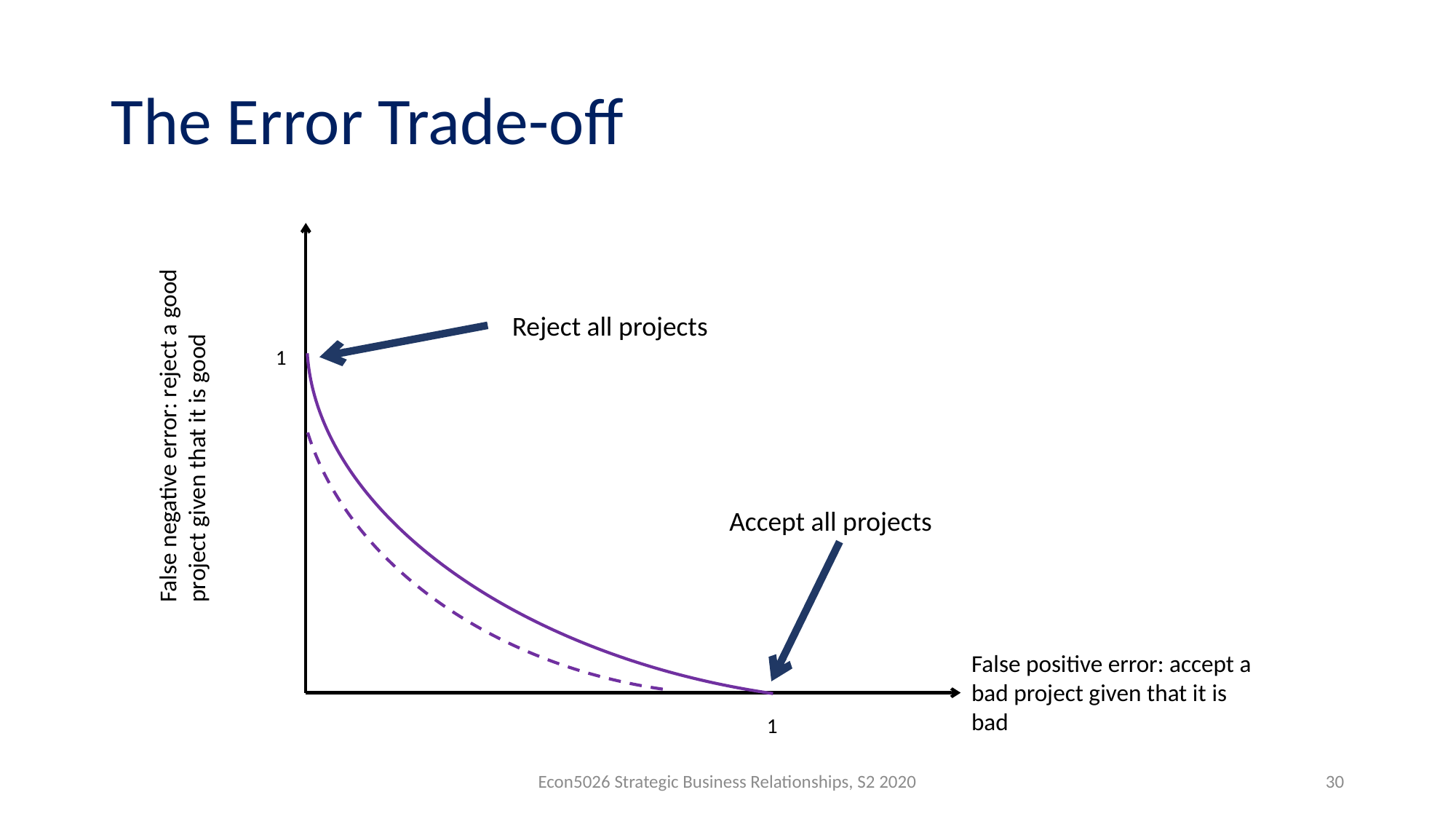

# The Error Trade-off

False negative error: reject a good project given that it is good
Reject all projects
1
Accept all projects
False positive error: accept a bad project given that it is bad
1
Econ5026 Strategic Business Relationships, S2 2020
30